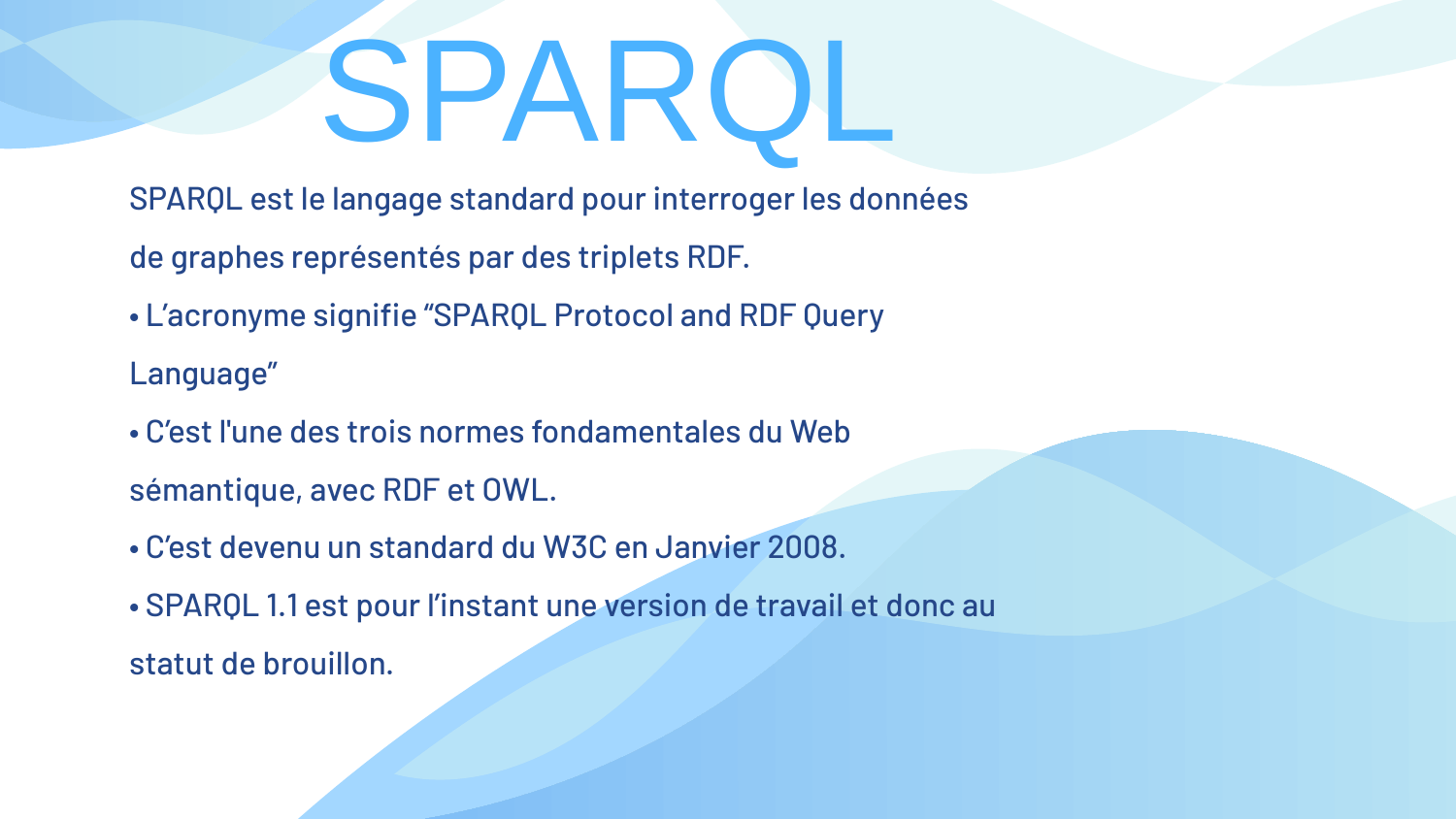

SPARQL
# SPARQL est le langage standard pour interroger les données de graphes représentés par des triplets RDF. • L’acronyme signifie “SPARQL Protocol and RDF Query Language” • C’est l'une des trois normes fondamentales du Web sémantique, avec RDF et OWL. • C’est devenu un standard du W3C en Janvier 2008. • SPARQL 1.1 est pour l’instant une version de travail et donc au statut de brouillon.